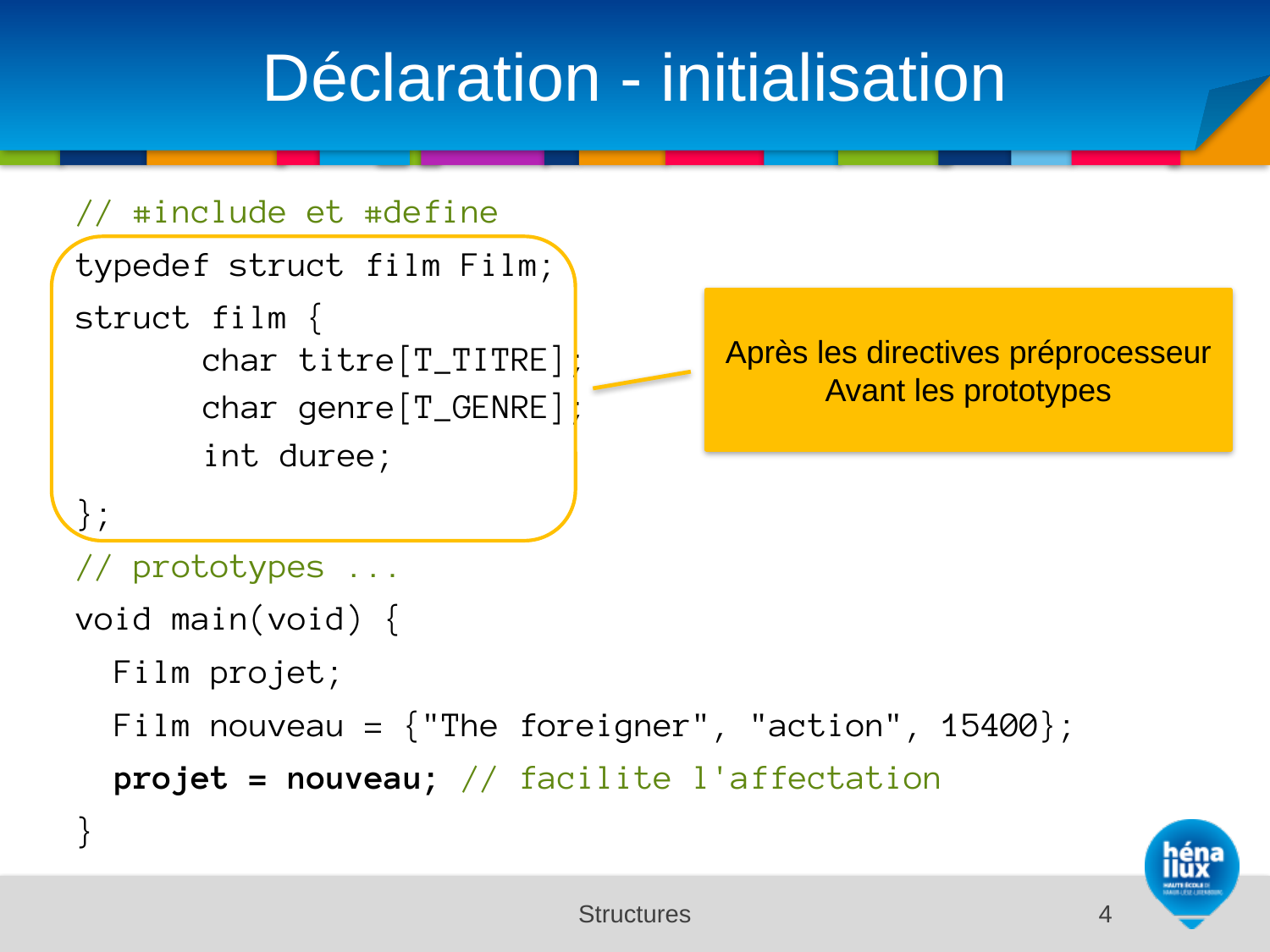

# Déclaration - initialisation
// #include et #define
typedef struct film Film;
struct film {
	char titre[T_TITRE];
	char genre[T_GENRE];
	int duree;
};
// prototypes ...
void main(void) {
  Film projet;
  Film nouveau = {"The foreigner", "action", 15400};
  projet = nouveau; // facilite l'affectation
}

Après les directives préprocesseur
Avant les prototypes
Structures
4